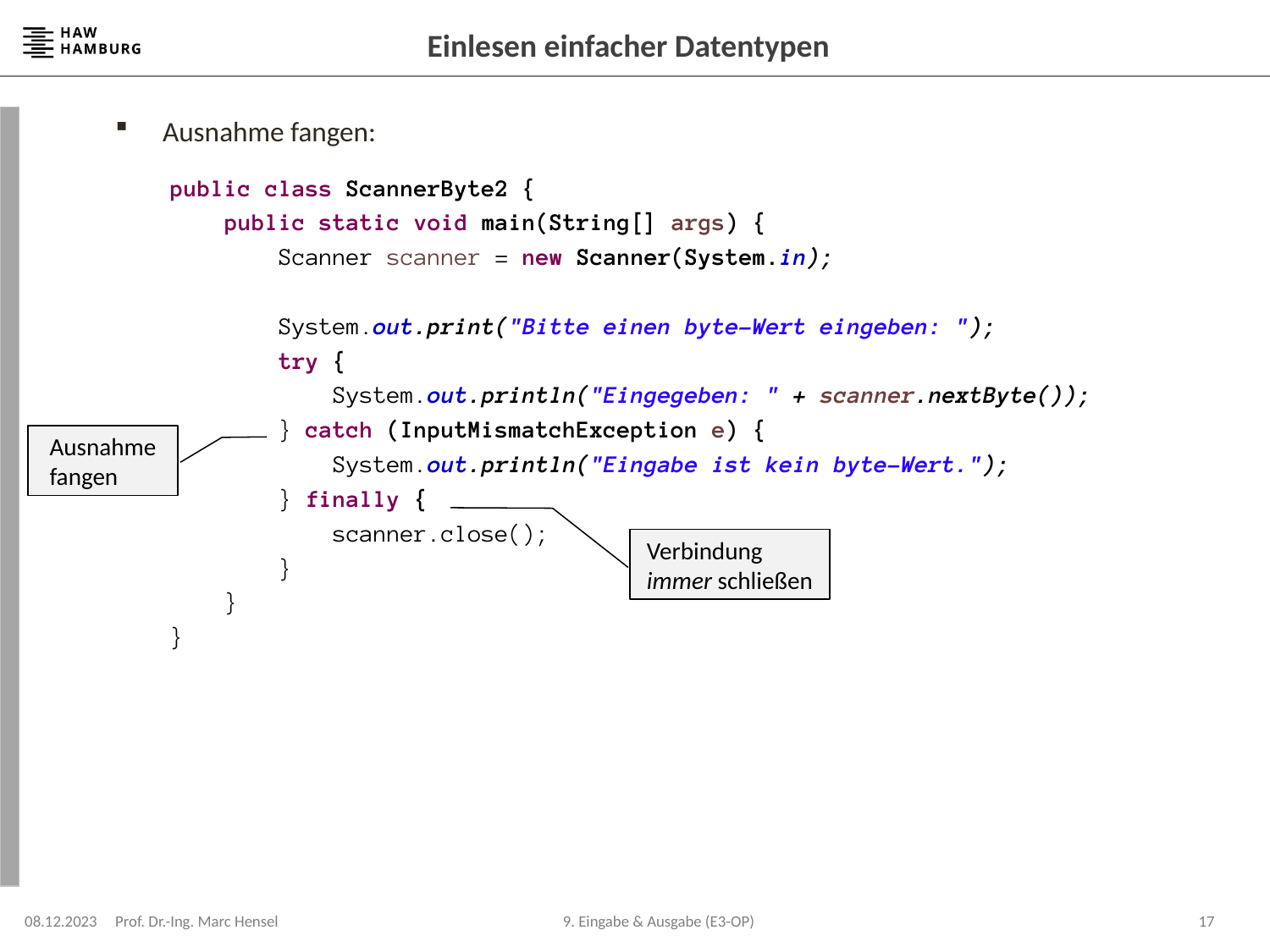

# Einlesen einfacher Datentypen
Ausnahme fangen:

public class ScannerByte2 {
    public static void main(String[] args) {
        Scanner scanner = new Scanner(System.in);

        System.out.print("Bitte einen byte-Wert eingeben: ");
        try {
            System.out.println("Eingegeben: " + scanner.nextByte());
        } catch (InputMismatchException e) {
            System.out.println("Eingabe ist kein byte-Wert.");
        } finally {
            scanner.close();
        }
    }
}

Ausnahme fangen
Verbindung immer schließen
08.12.2023
Prof. Dr.-Ing. Marc Hensel
17